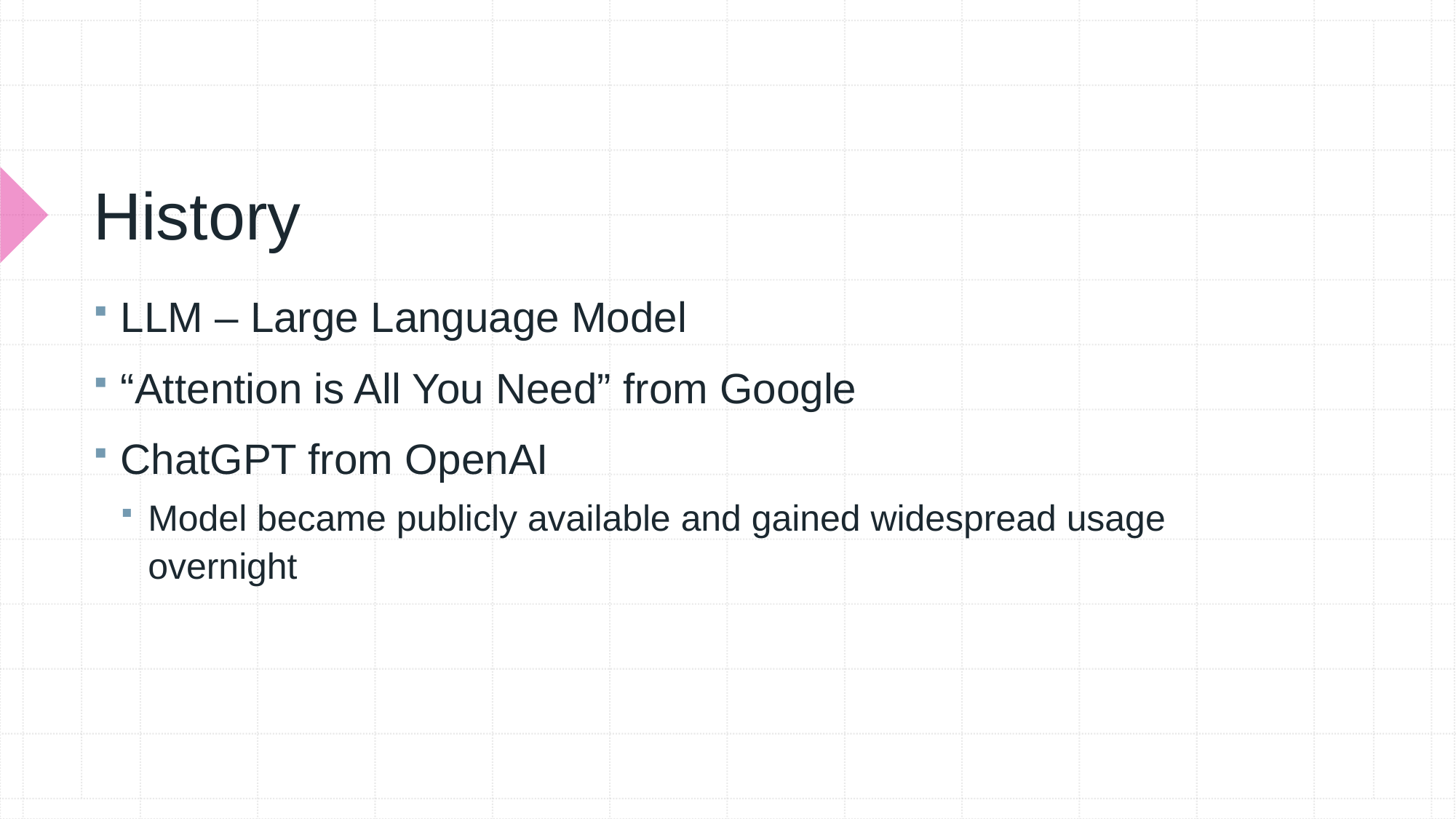

# History
LLM – Large Language Model
“Attention is All You Need” from Google
ChatGPT from OpenAI
Model became publicly available and gained widespread usage overnight